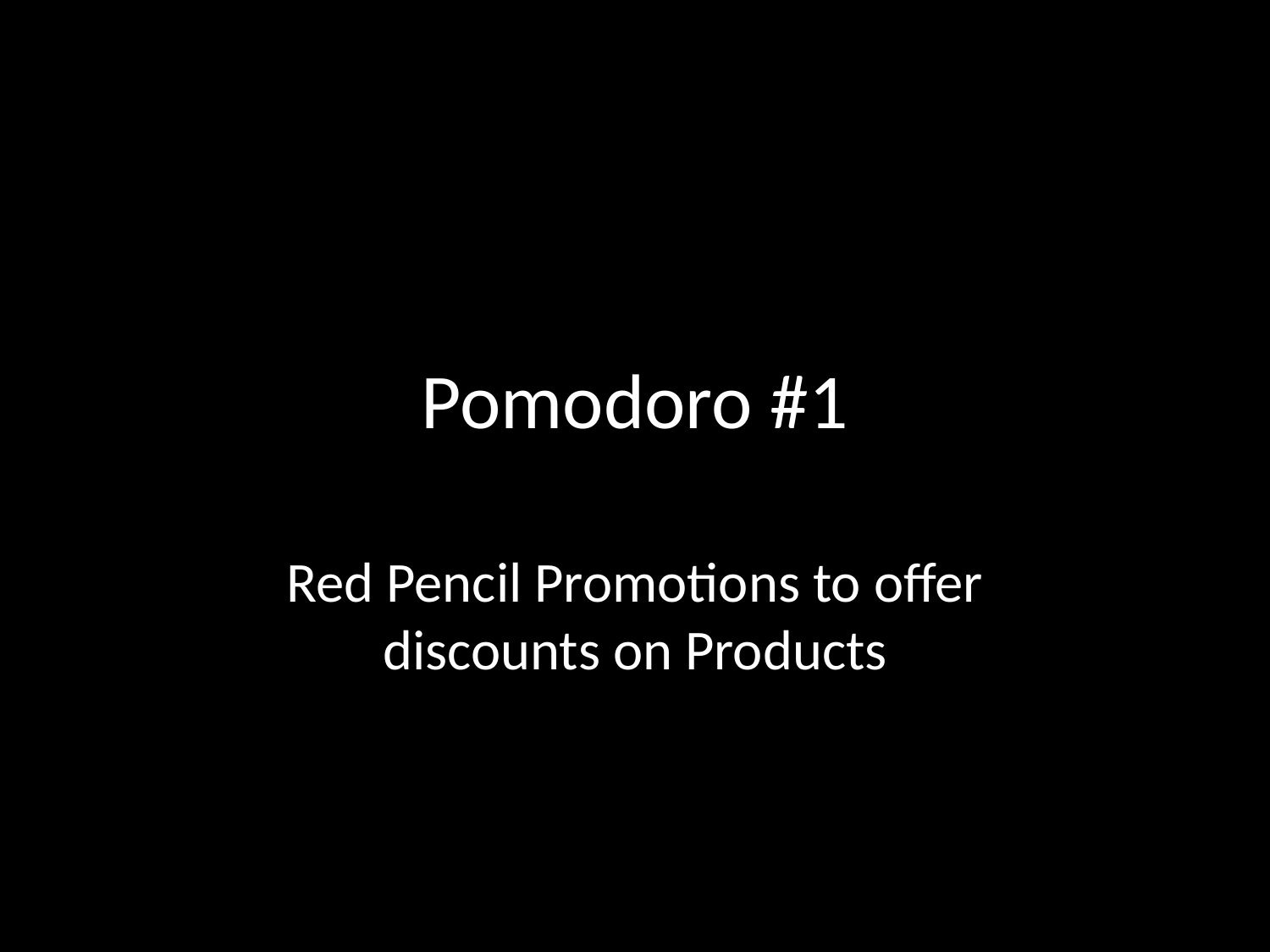

# Pomodoro #1
Red Pencil Promotions to offer discounts on Products